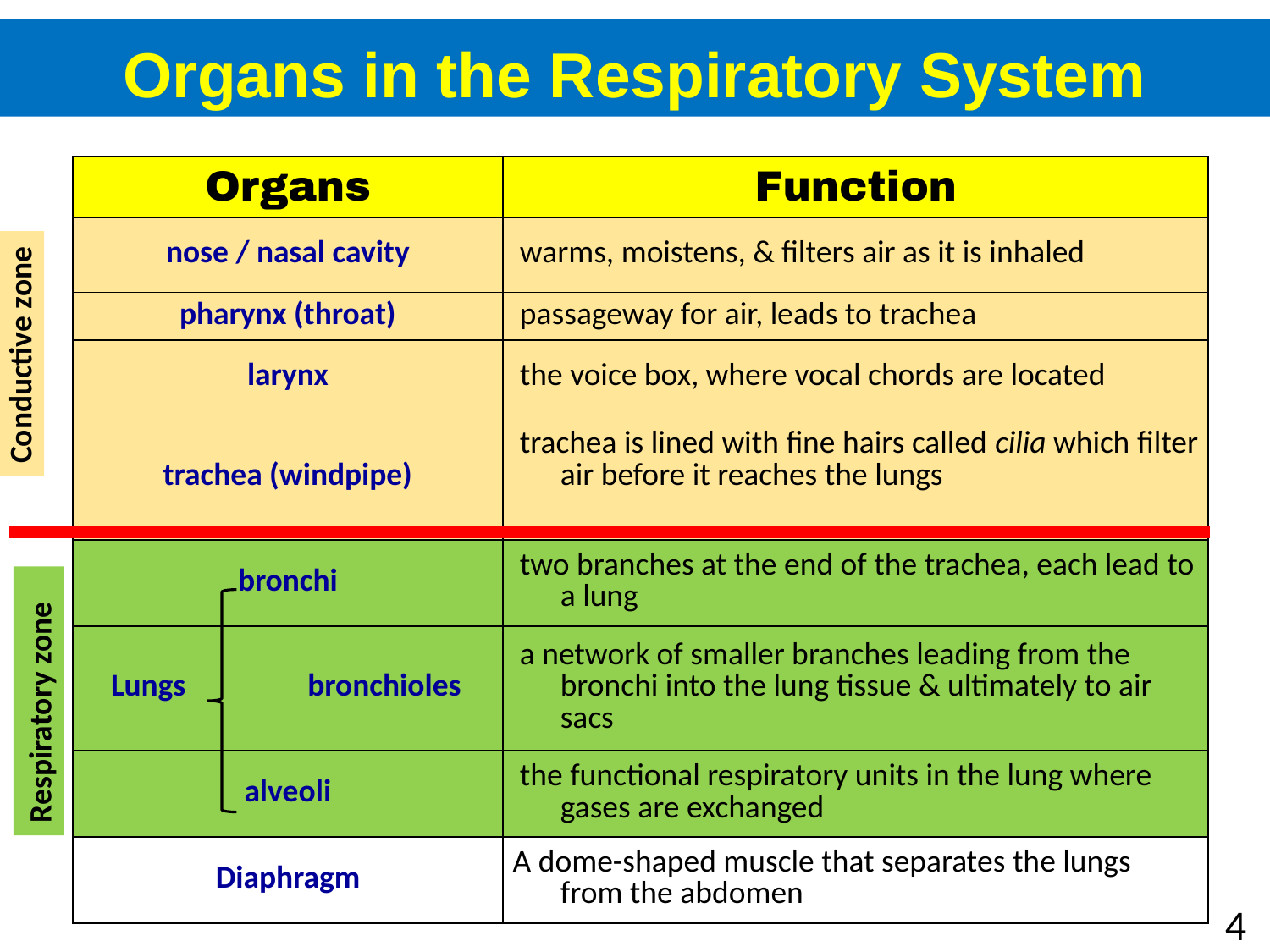

Organs in the Respiratory System
| Organs | Function |
| --- | --- |
| nose / nasal cavity | warms, moistens, & filters air as it is inhaled |
| pharynx (throat) | passageway for air, leads to trachea |
| larynx | the voice box, where vocal chords are located |
| trachea (windpipe) | trachea is lined with fine hairs called cilia which filter air before it reaches the lungs |
| bronchi | two branches at the end of the trachea, each lead to a lung |
| Lungs bronchioles | a network of smaller branches leading from the bronchi into the lung tissue & ultimately to air sacs |
| alveoli | the functional respiratory units in the lung where gases are exchanged |
| Diaphragm | A dome-shaped muscle that separates the lungs from the abdomen |
Conductive zone

Respiratory zone
4